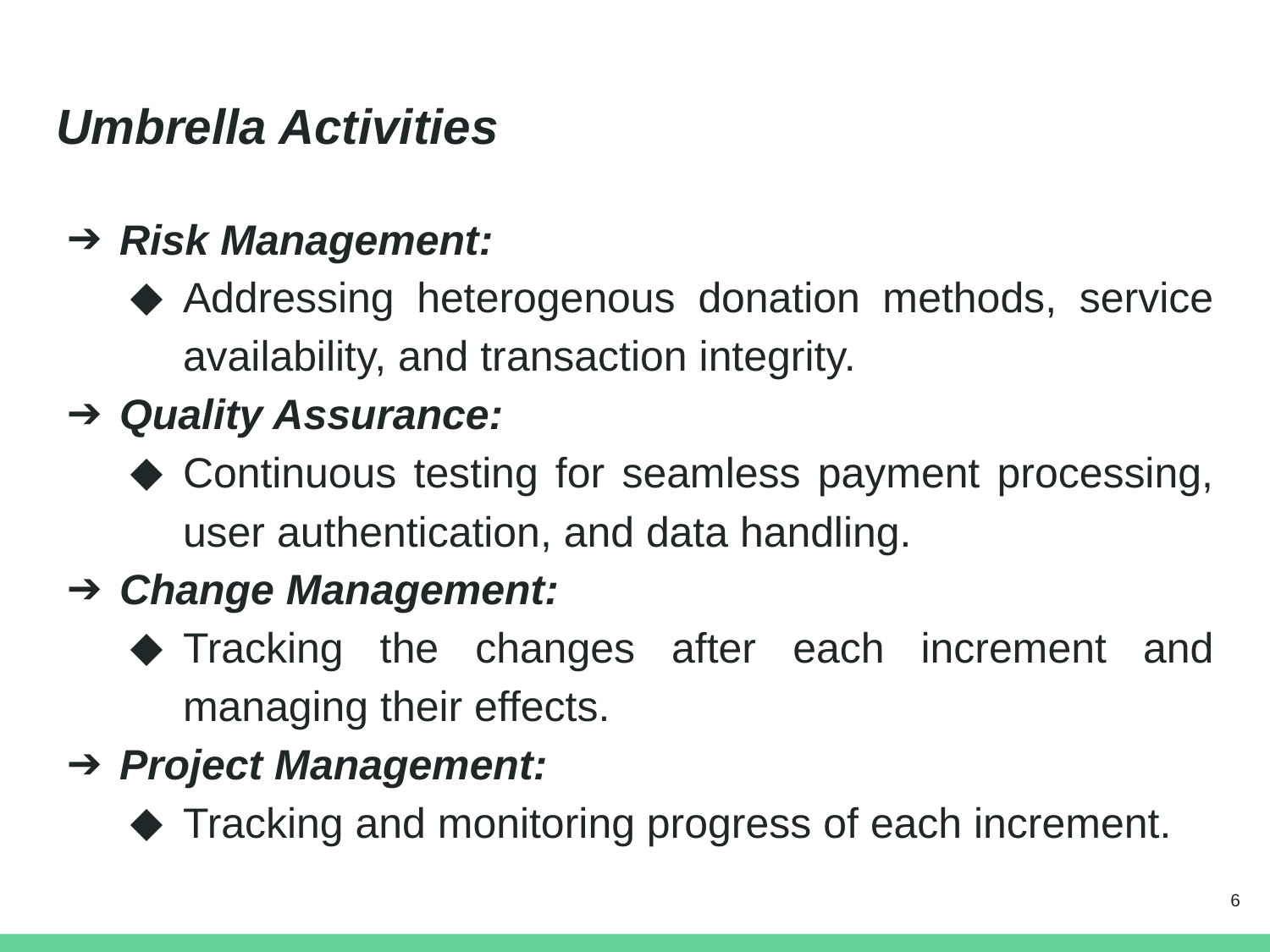

# Umbrella Activities
Risk Management:
Addressing heterogenous donation methods, service availability, and transaction integrity.
Quality Assurance:
Continuous testing for seamless payment processing, user authentication, and data handling.
Change Management:
Tracking the changes after each increment and managing their effects.
Project Management:
Tracking and monitoring progress of each increment.
6